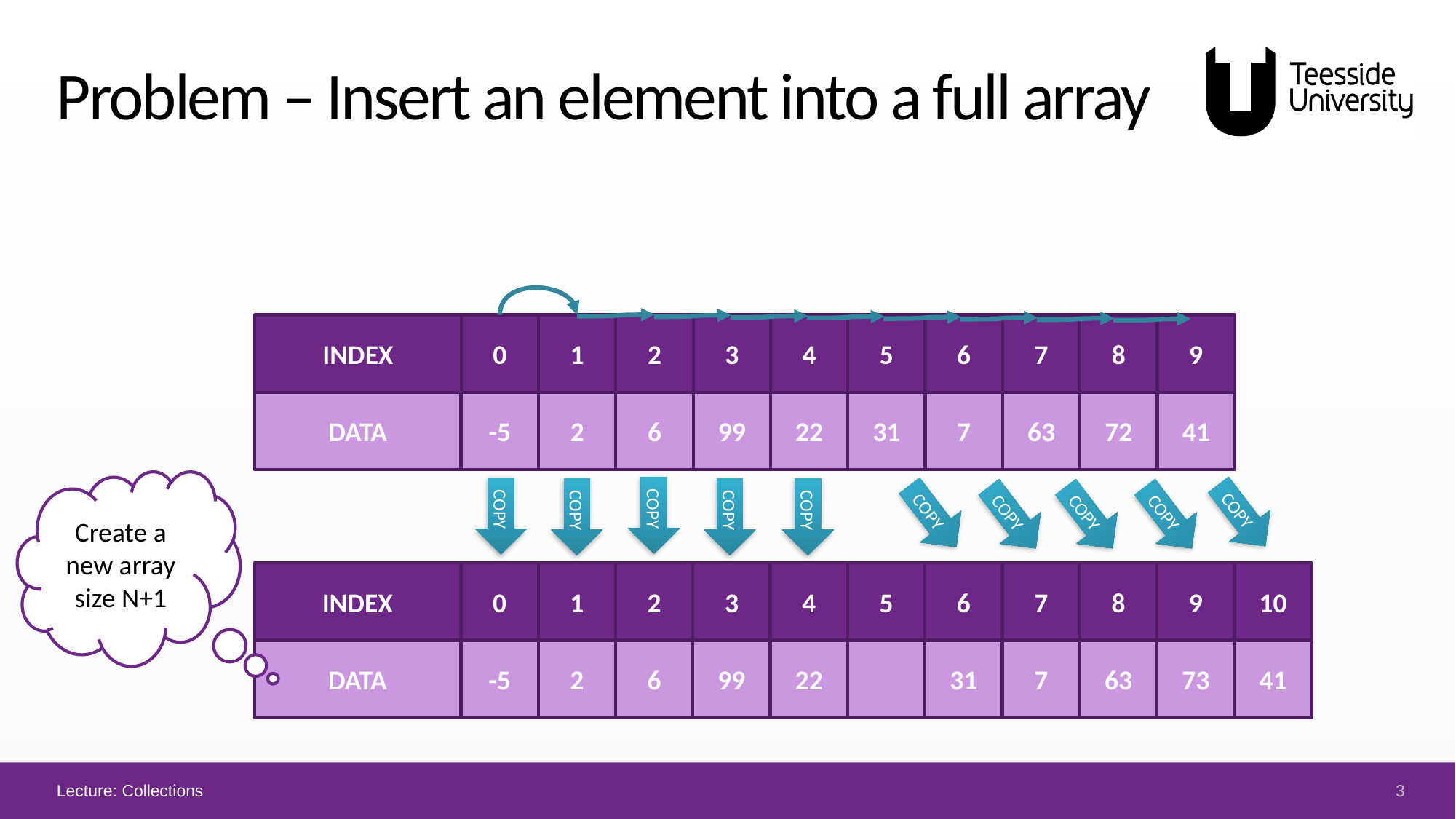

# Problem – Insert an element into a full array
INDEX
0
1
2
3
4
5
6
7
8
9
DATA
-5
2
6
99
22
31
7
63
72
41
Create a new array size N+1
COPY
COPY
COPY
COPY
COPY
COPY
COPY
COPY
COPY
COPY
INDEX
0
1
2
3
4
5
6
7
8
9
10
DATA
-5
2
6
99
22

31
7
63
73
41
3
Lecture: Collections
85